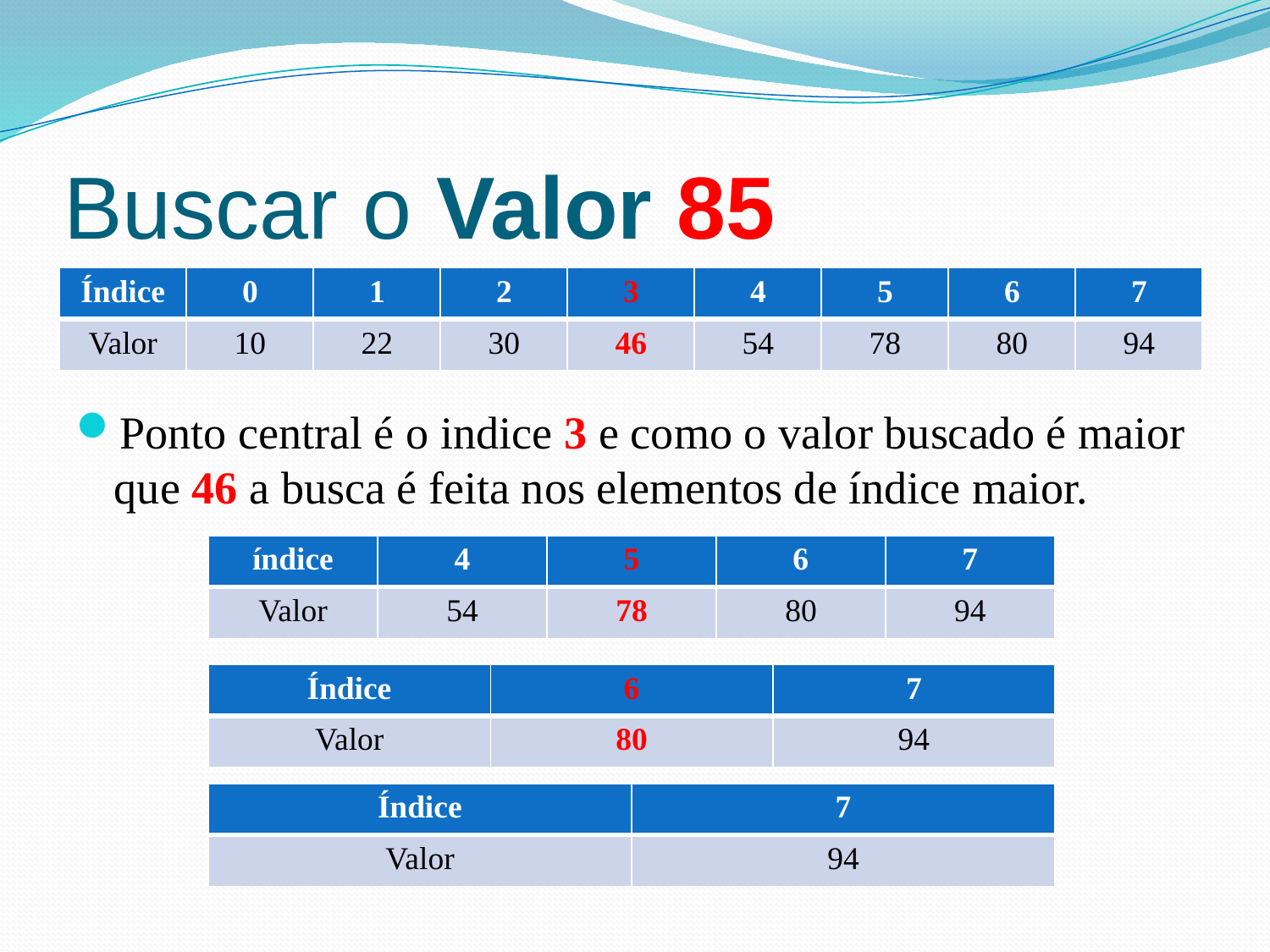

# Buscar o Valor 85
| Índice | 0 | 1 | 2 | 3 | 4 | 5 | 6 | 7 |
| --- | --- | --- | --- | --- | --- | --- | --- | --- |
| Valor | 10 | 22 | 30 | 46 | 54 | 78 | 80 | 94 |

Ponto central é o indice 3 e como o valor buscado é maior que 46 a busca é feita nos elementos de índice maior.
| índice | 4 | 5 | 6 | 7 |
| --- | --- | --- | --- | --- |
| Valor | 54 | 78 | 80 | 94 |
| Índice | 6 | 7 |
| --- | --- | --- |
| Valor | 80 | 94 |
| Índice | 7 |
| --- | --- |
| Valor | 94 |